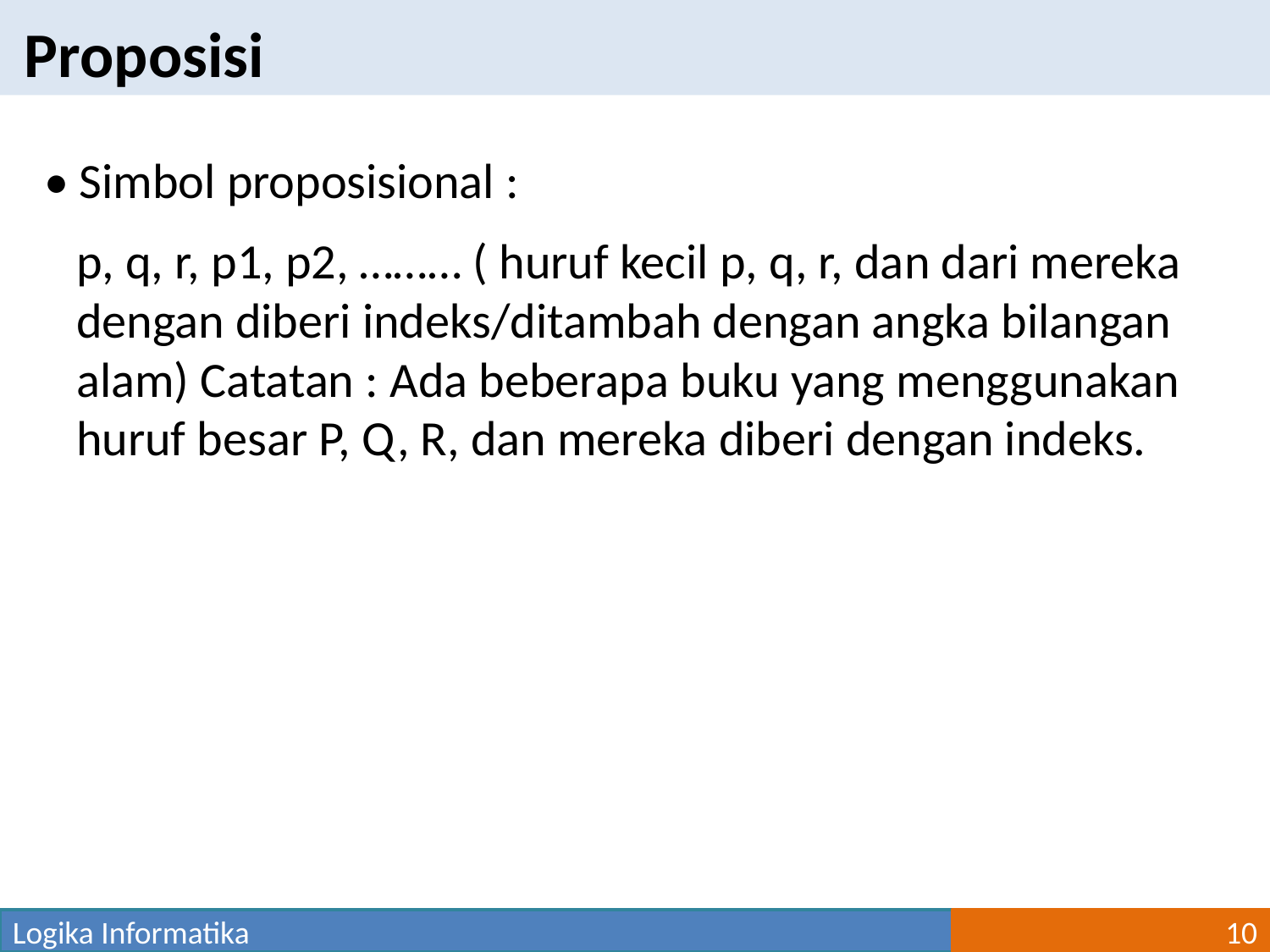

Proposisi
• Simbol proposisional :
	p, q, r, p1, p2, ……… ( huruf kecil p, q, r, dan dari mereka dengan diberi indeks/ditambah dengan angka bilangan alam) Catatan : Ada beberapa buku yang menggunakan huruf besar P, Q, R, dan mereka diberi dengan indeks.
Logika Informatika
10